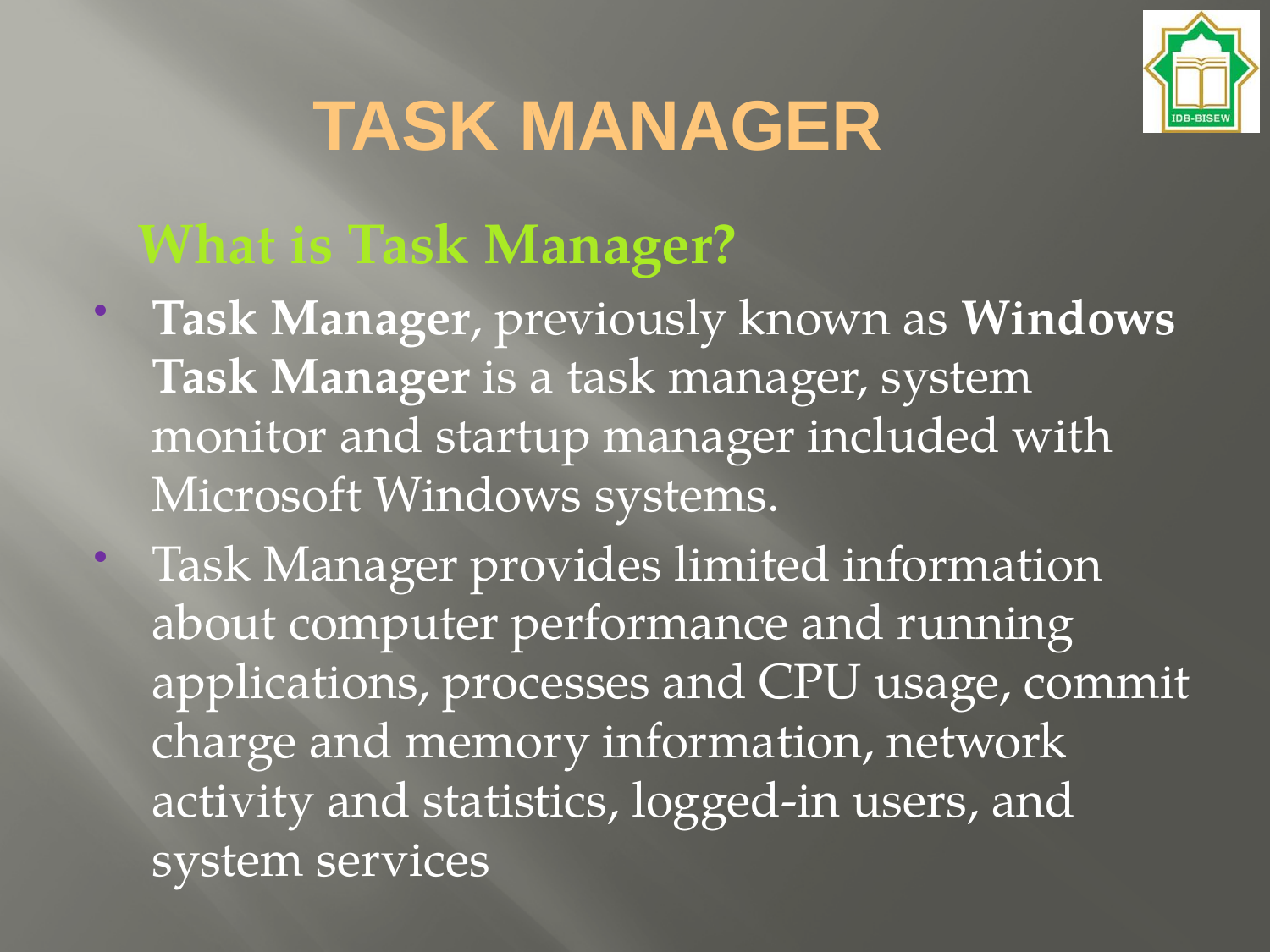

# TASK MANAGER
   What is Task Manager?
Task Manager, previously known as Windows Task Manager is a task manager, system monitor and startup manager included with Microsoft Windows systems.
Task Manager provides limited information about computer performance and running applications, processes and CPU usage, commit charge and memory information, network activity and statistics, logged-in users, and system services